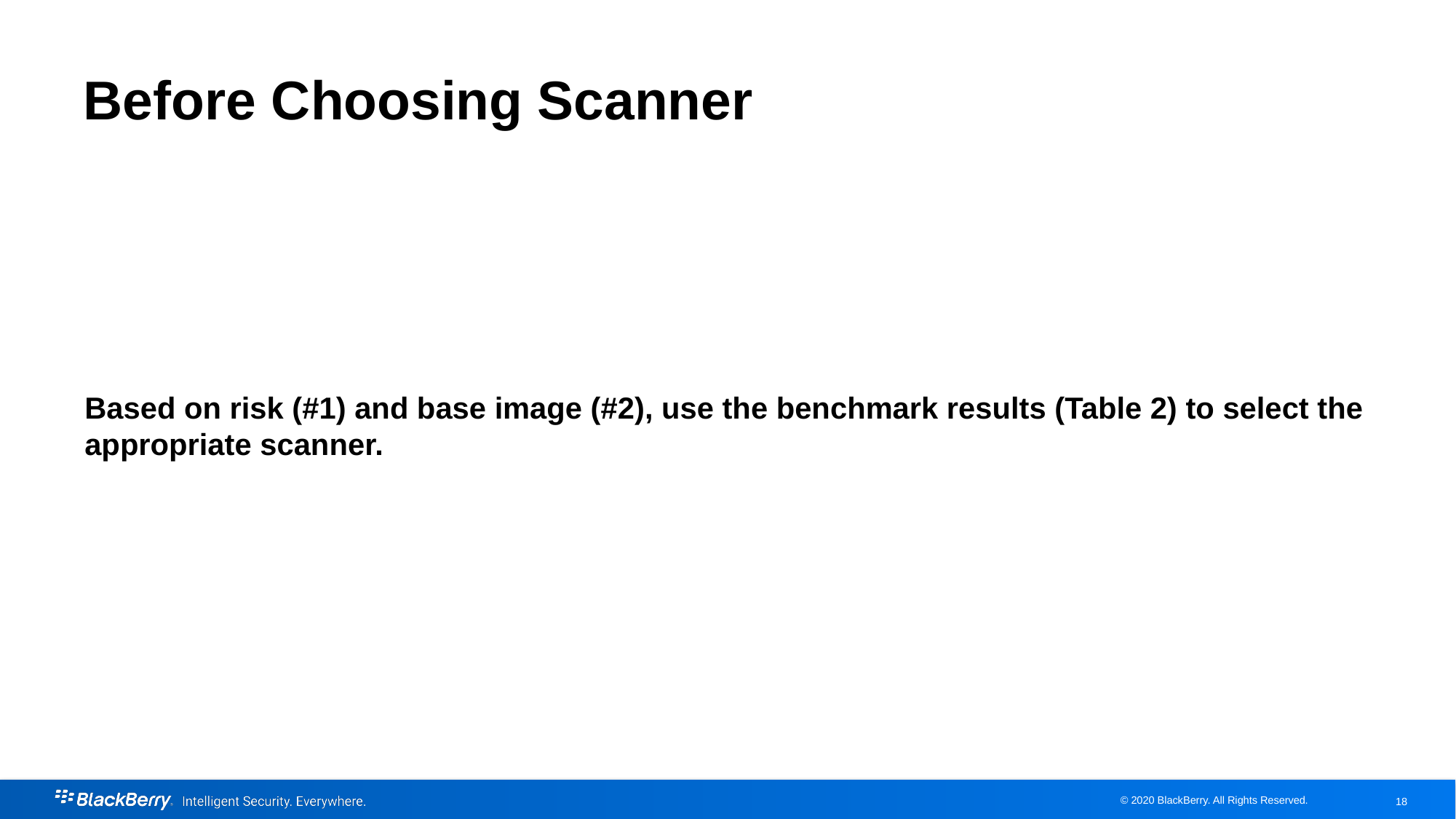

# Before Choosing Scanner

Based on risk (#1) and base image (#2), use the benchmark results (Table 2) to select the appropriate scanner.